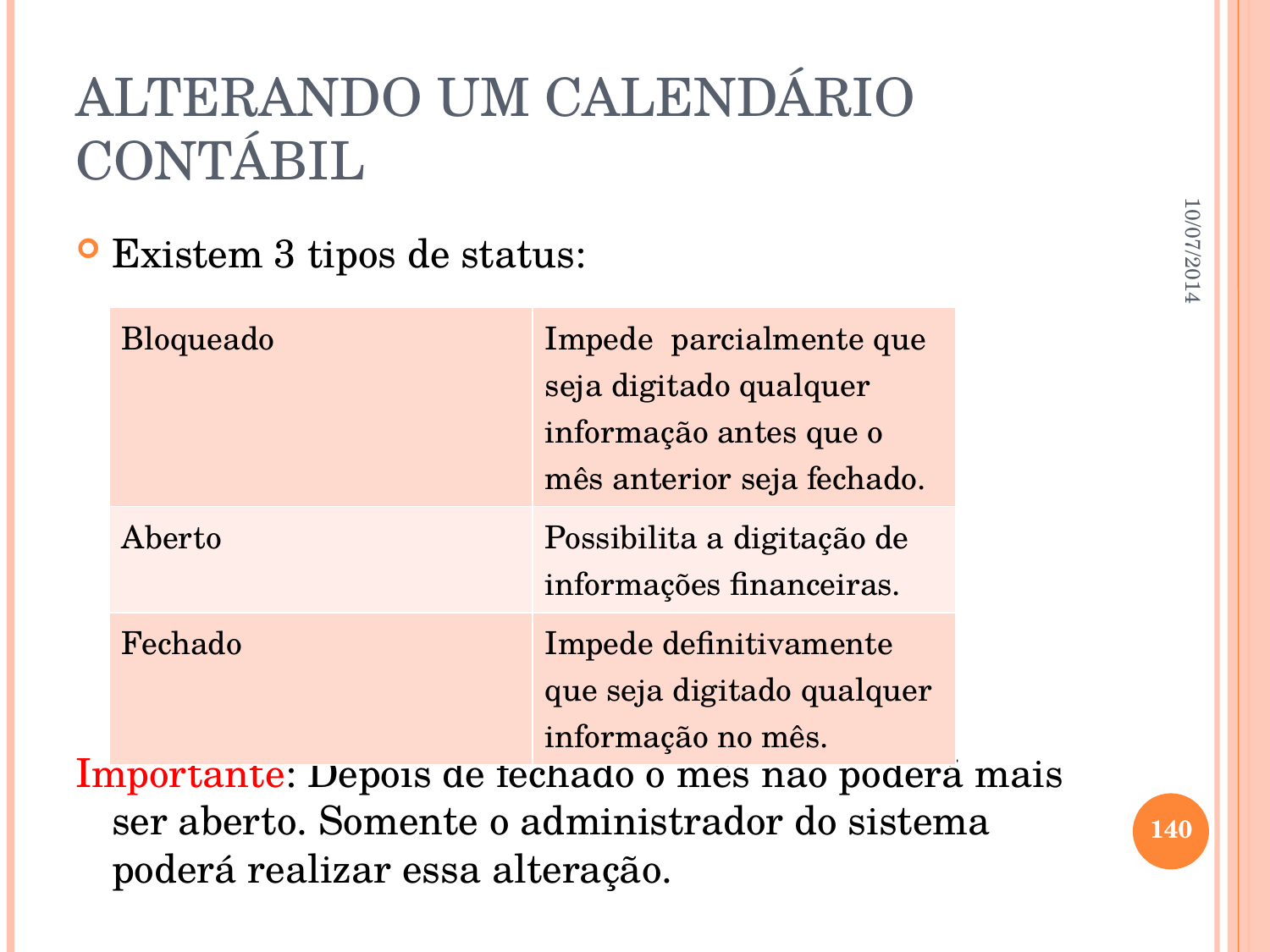

# Alterando um calendário contábil
10/07/2014
Existem 3 tipos de status:

Importante: Depois de fechado o mês não poderá mais ser aberto. Somente o administrador do sistema poderá realizar essa alteração.
| Bloqueado | Impede parcialmente que seja digitado qualquer informação antes que o mês anterior seja fechado. |
| --- | --- |
| Aberto | Possibilita a digitação de informações financeiras. |
| Fechado | Impede definitivamente que seja digitado qualquer informação no mês. |
140